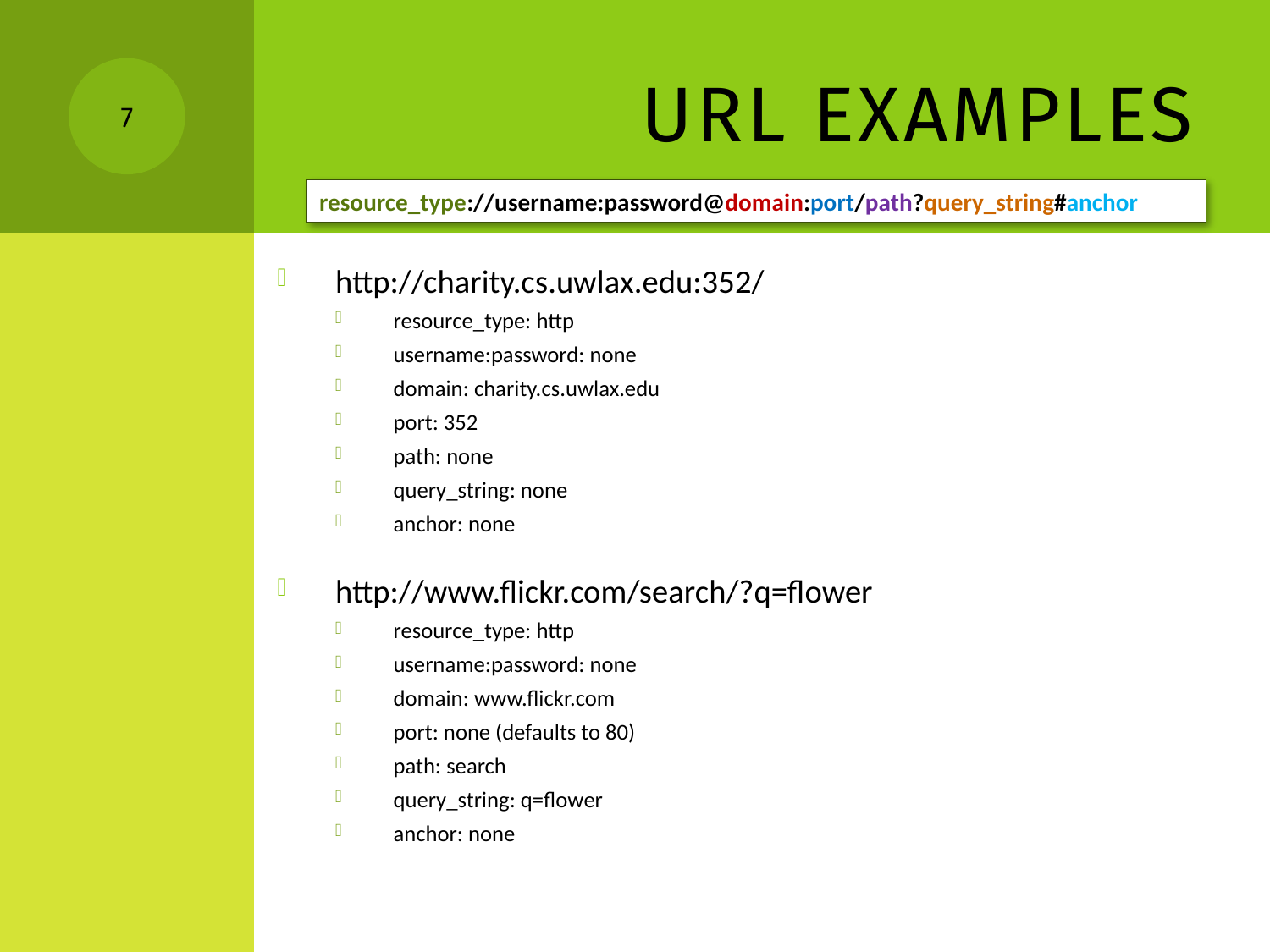

# URL Examples
7
resource_type://username:password@domain:port/path?query_string#anchor
http://charity.cs.uwlax.edu:352/
resource_type: http
username:password: none
domain: charity.cs.uwlax.edu
port: 352
path: none
query_string: none
anchor: none
http://www.flickr.com/search/?q=flower
resource_type: http
username:password: none
domain: www.flickr.com
port: none (defaults to 80)
path: search
query_string: q=flower
anchor: none